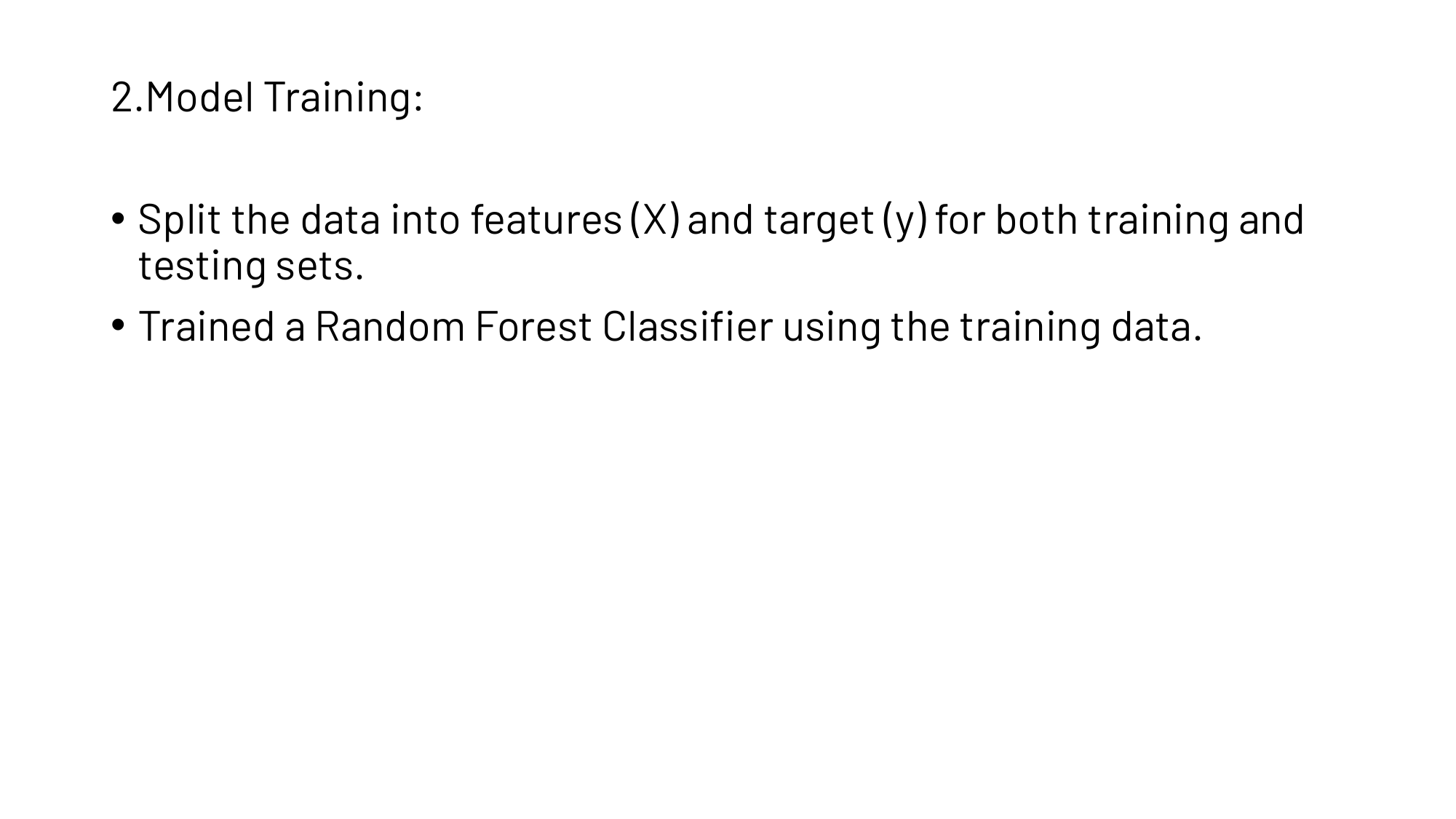

2.Model Training:

Split the data into features (X) and target (y) for both training and testing sets.
Trained a Random Forest Classifier using the training data.